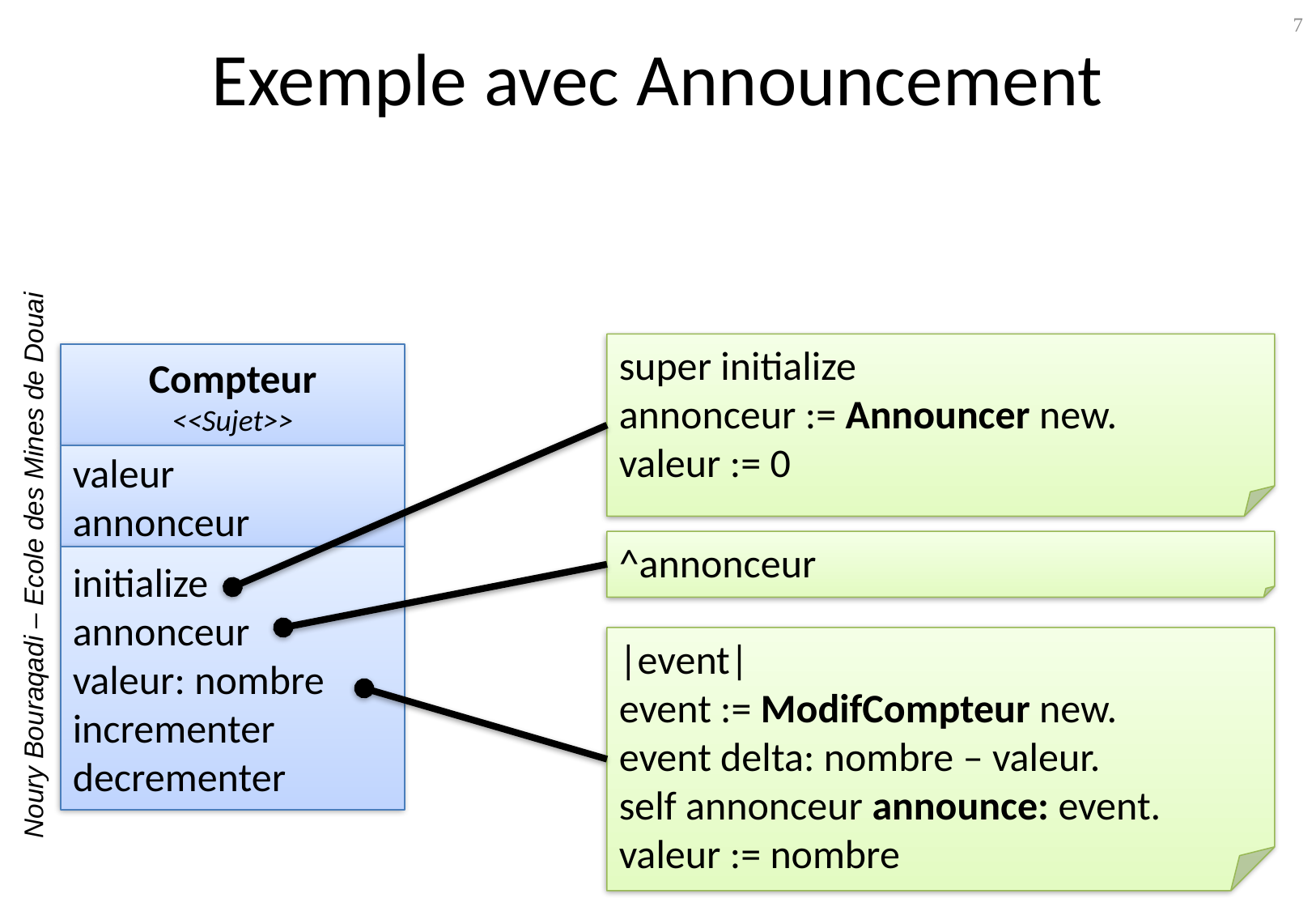

# Exemple avec Announcement
7
super initialize
annonceur := Announcer new.
valeur := 0
Compteur
<<Sujet>>
valeur
annonceur
initialize
annonceur
valeur: nombre
incrementer
decrementer
^annonceur
|event|
event := ModifCompteur new.
event delta: nombre – valeur.
self annonceur announce: event.
valeur := nombre